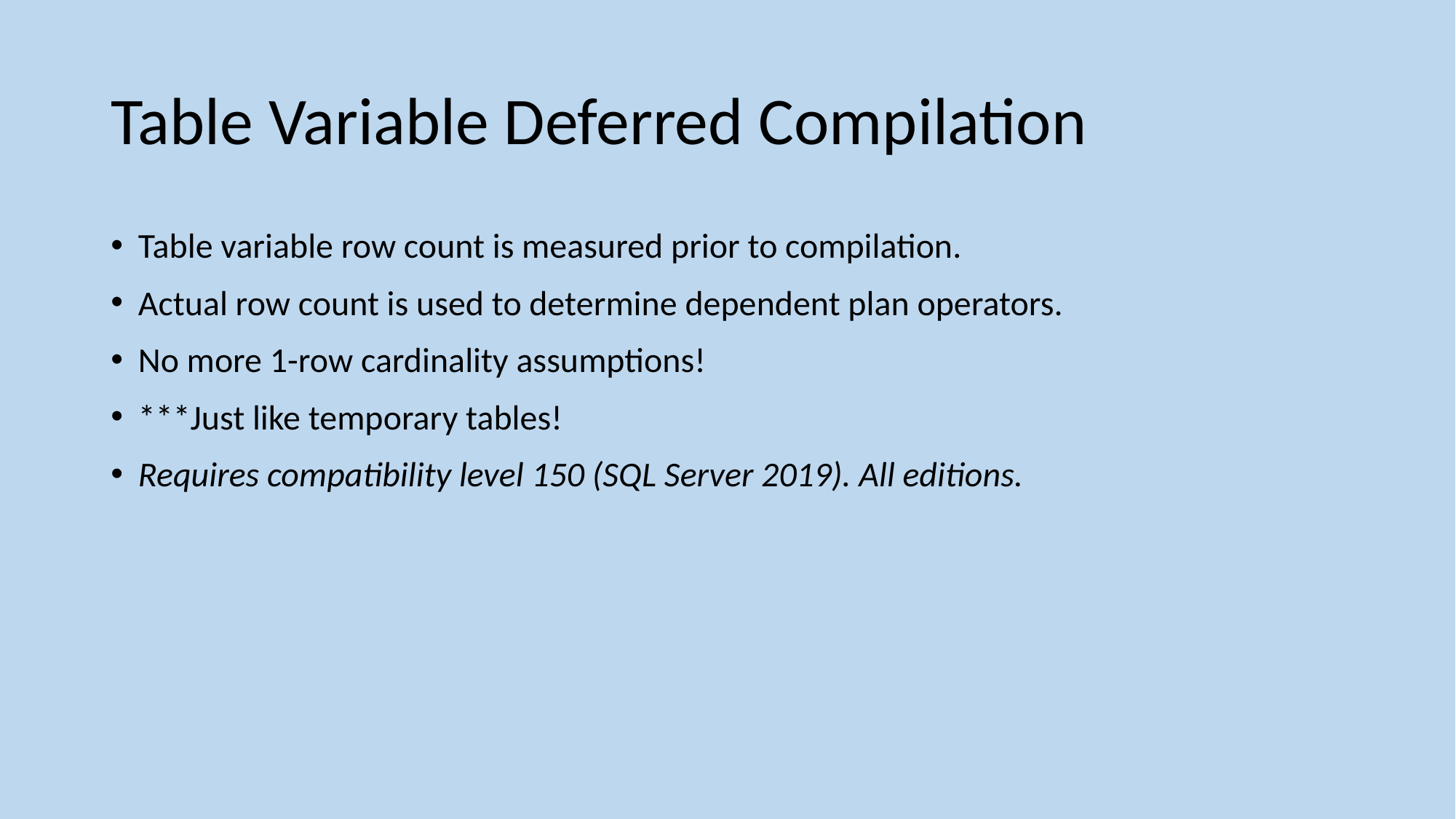

# Table Variable Deferred Compilation
Table variable row count is measured prior to compilation.
Actual row count is used to determine dependent plan operators.
No more 1-row cardinality assumptions!
***Just like temporary tables!
Requires compatibility level 150 (SQL Server 2019). All editions.